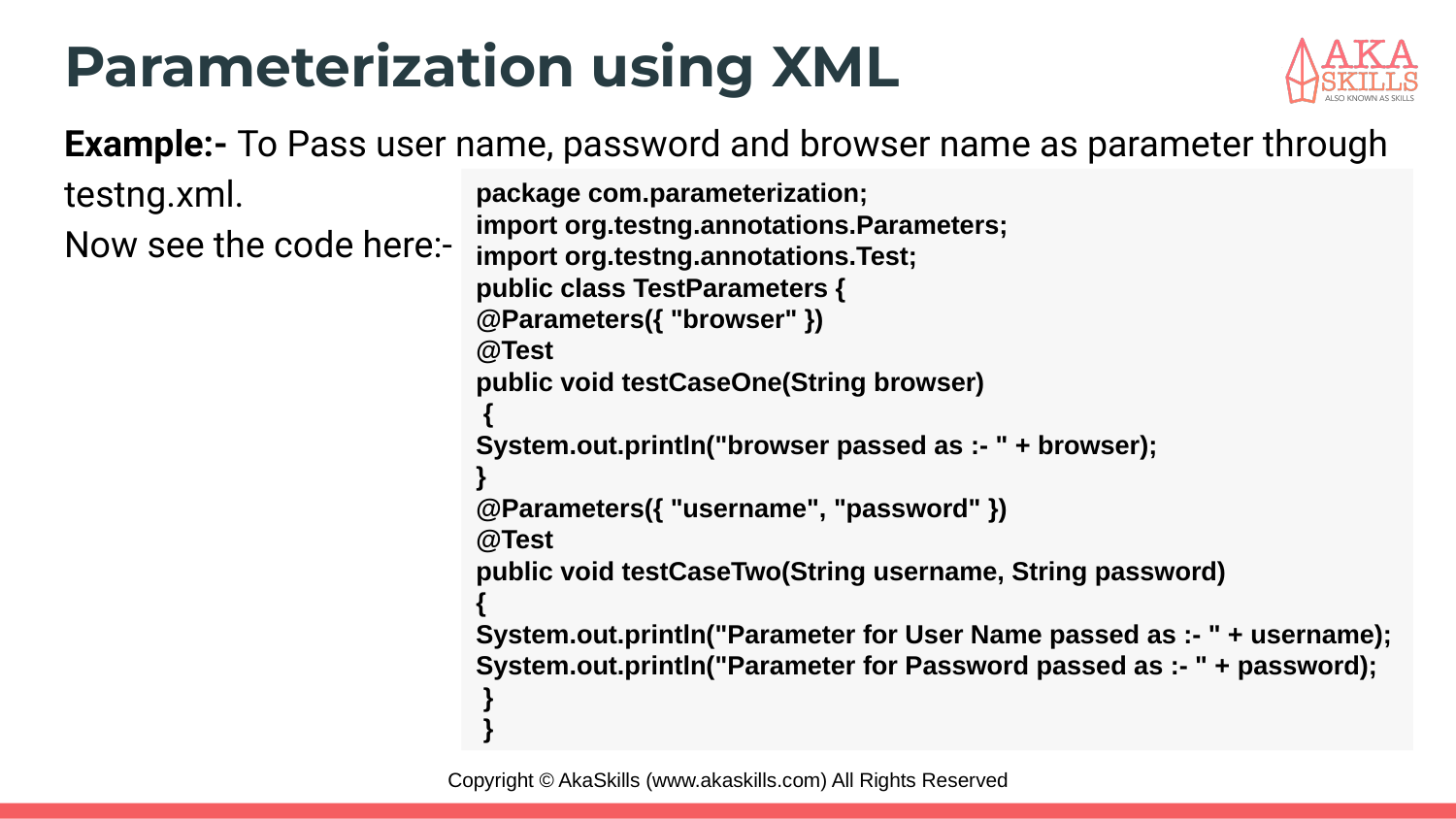

# Parameterization using XML
Example:- To Pass user name, password and browser name as parameter through testng.xml.
Now see the code here:-
package com.parameterization;
import org.testng.annotations.Parameters;
import org.testng.annotations.Test;
public class TestParameters {
@Parameters({ "browser" })
@Test
public void testCaseOne(String browser)
 {
System.out.println("browser passed as :- " + browser);
}
@Parameters({ "username", "password" })
@Test
public void testCaseTwo(String username, String password)
{
System.out.println("Parameter for User Name passed as :- " + username);
System.out.println("Parameter for Password passed as :- " + password);
 }
 }